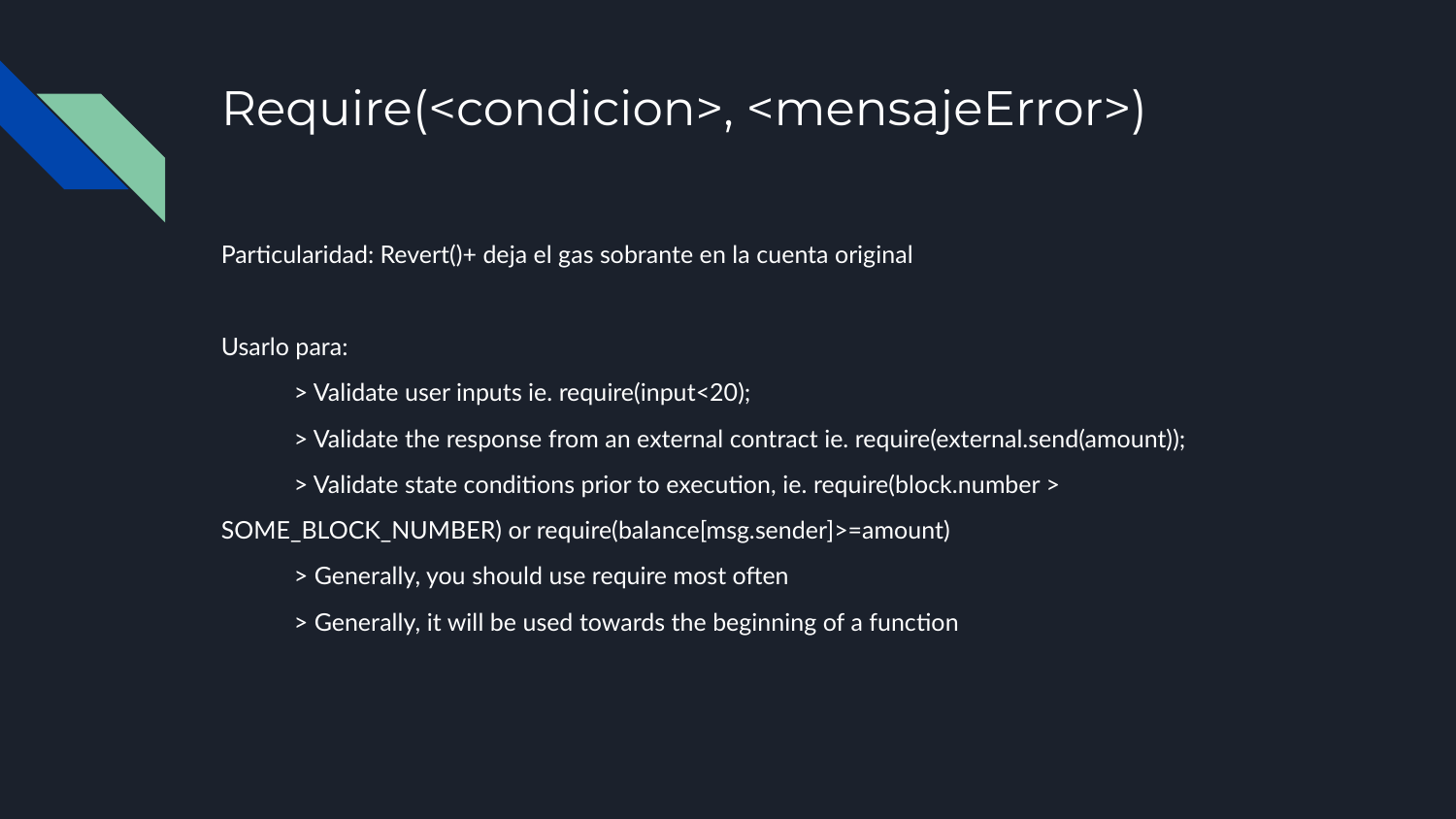

# Require(<condicion>, <mensajeError>)
Particularidad: Revert()+ deja el gas sobrante en la cuenta original

Usarlo para:
> Validate user inputs ie. require(input<20);
> Validate the response from an external contract ie. require(external.send(amount));
> Validate state conditions prior to execution, ie. require(block.number > SOME_BLOCK_NUMBER) or require(balance[msg.sender]>=amount)
> Generally, you should use require most often
> Generally, it will be used towards the beginning of a function